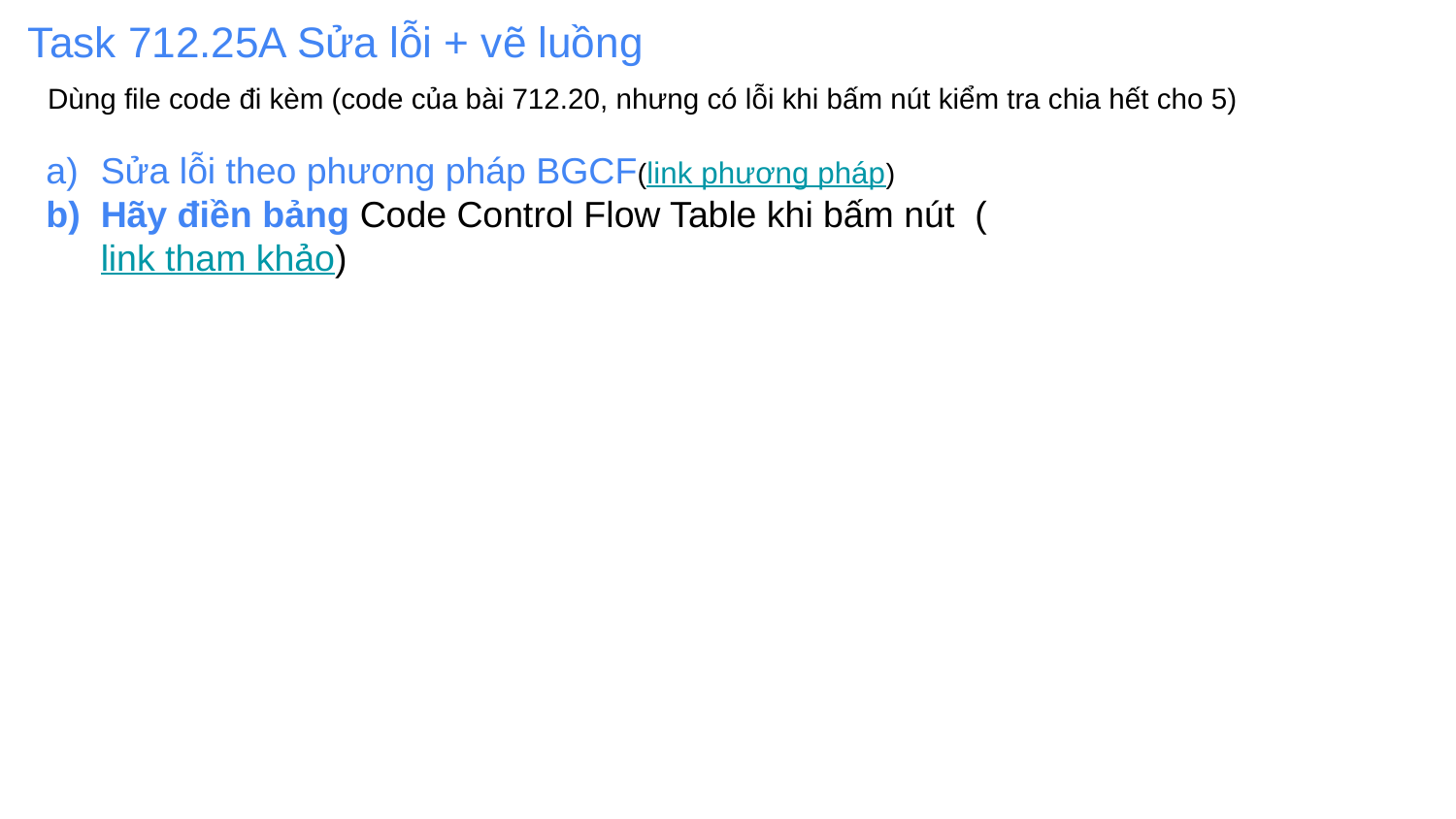

# Task 712.25A Sửa lỗi + vẽ luồng
  Dùng file code đi kèm (code của bài 712.20, nhưng có lỗi khi bấm nút kiểm tra chia hết cho 5)
Sửa lỗi theo phương pháp BGCF(link phương pháp)
Hãy điền bảng Code Control Flow Table khi bấm nút  (link tham khảo)